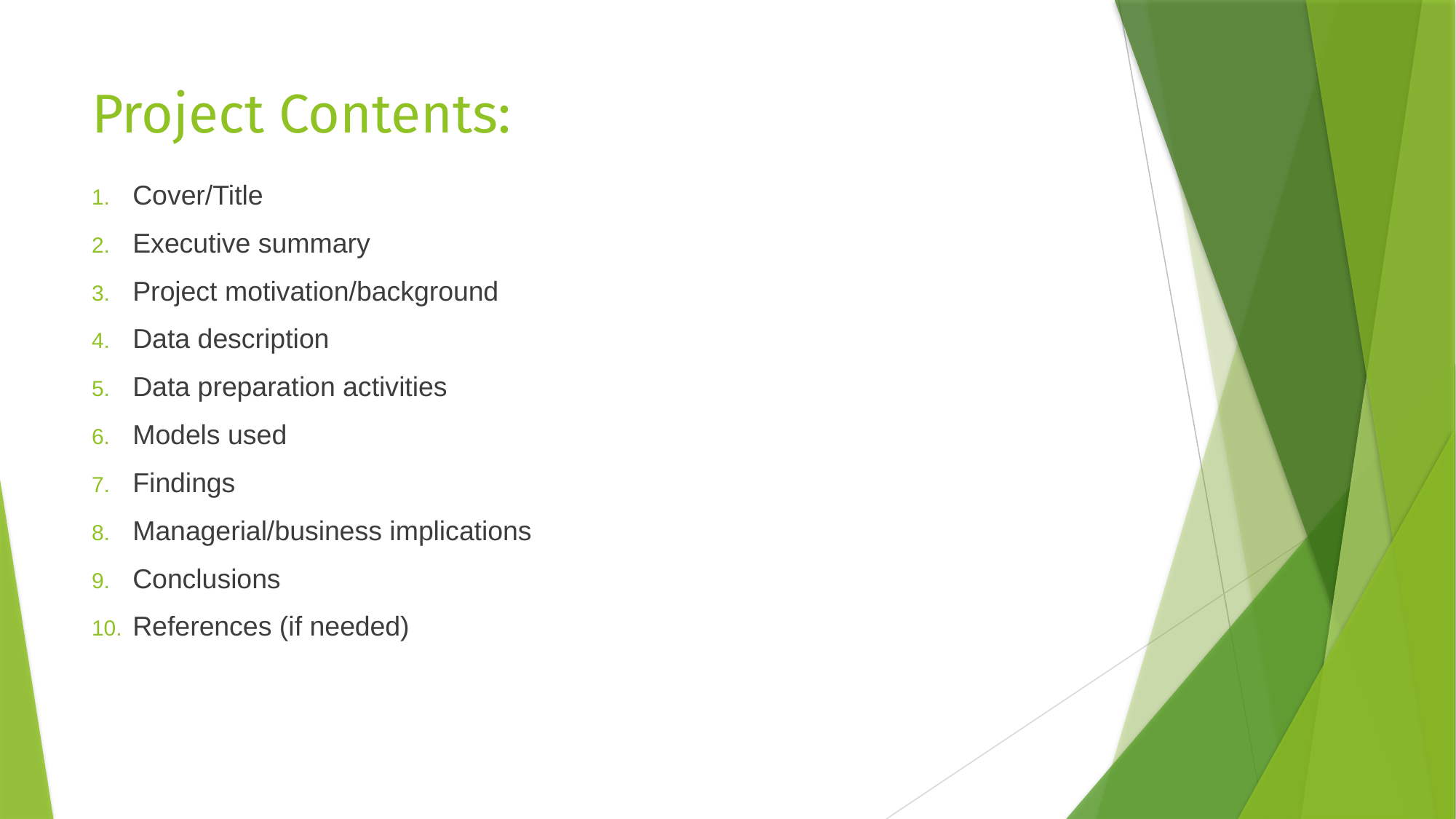

# Project Contents:
Cover/Title
Executive summary
Project motivation/background
Data description
Data preparation activities
Models used
Findings
Managerial/business implications
Conclusions
References (if needed)